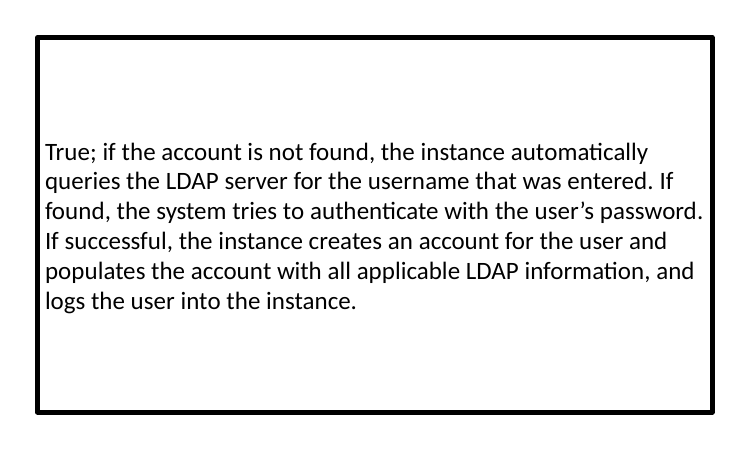

True; if the account is not found, the instance automatically queries the LDAP server for the username that was entered. If found, the system tries to authenticate with the user’s password. If successful, the instance creates an account for the user and populates the account with all applicable LDAP information, and logs the user into the instance.